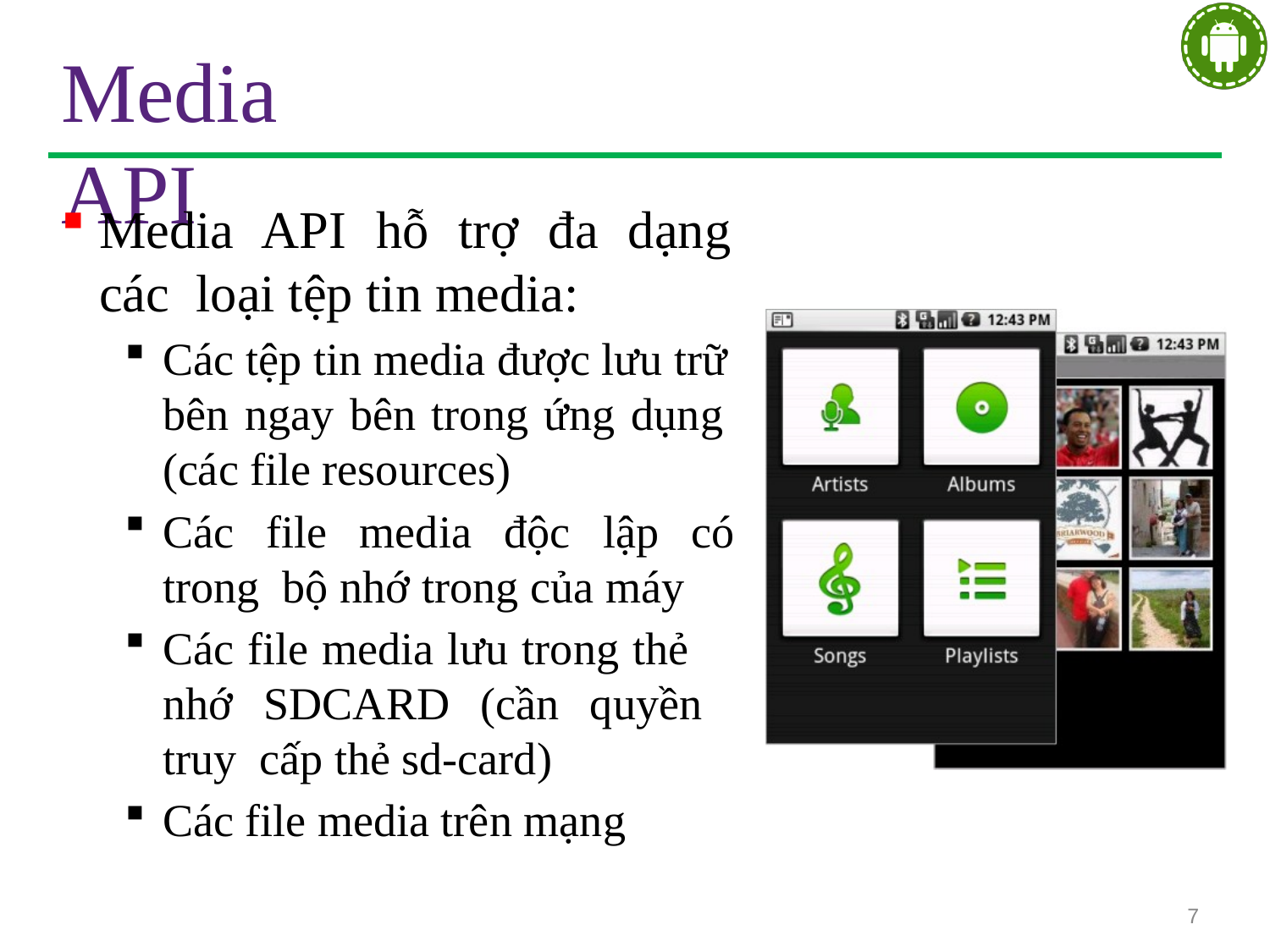

# Media API
Media API hỗ trợ đa dạng các  loại tệp tin media:
Các tệp tin media được lưu trữ  bên ngay bên trong ứng dụng  (các file resources)
Các file media độc lập có trong  bộ nhớ trong của máy
Các file media lưu trong thẻ  nhớ SDCARD (cần quyền truy  cấp thẻ sd-card)
Các file media trên mạng

7